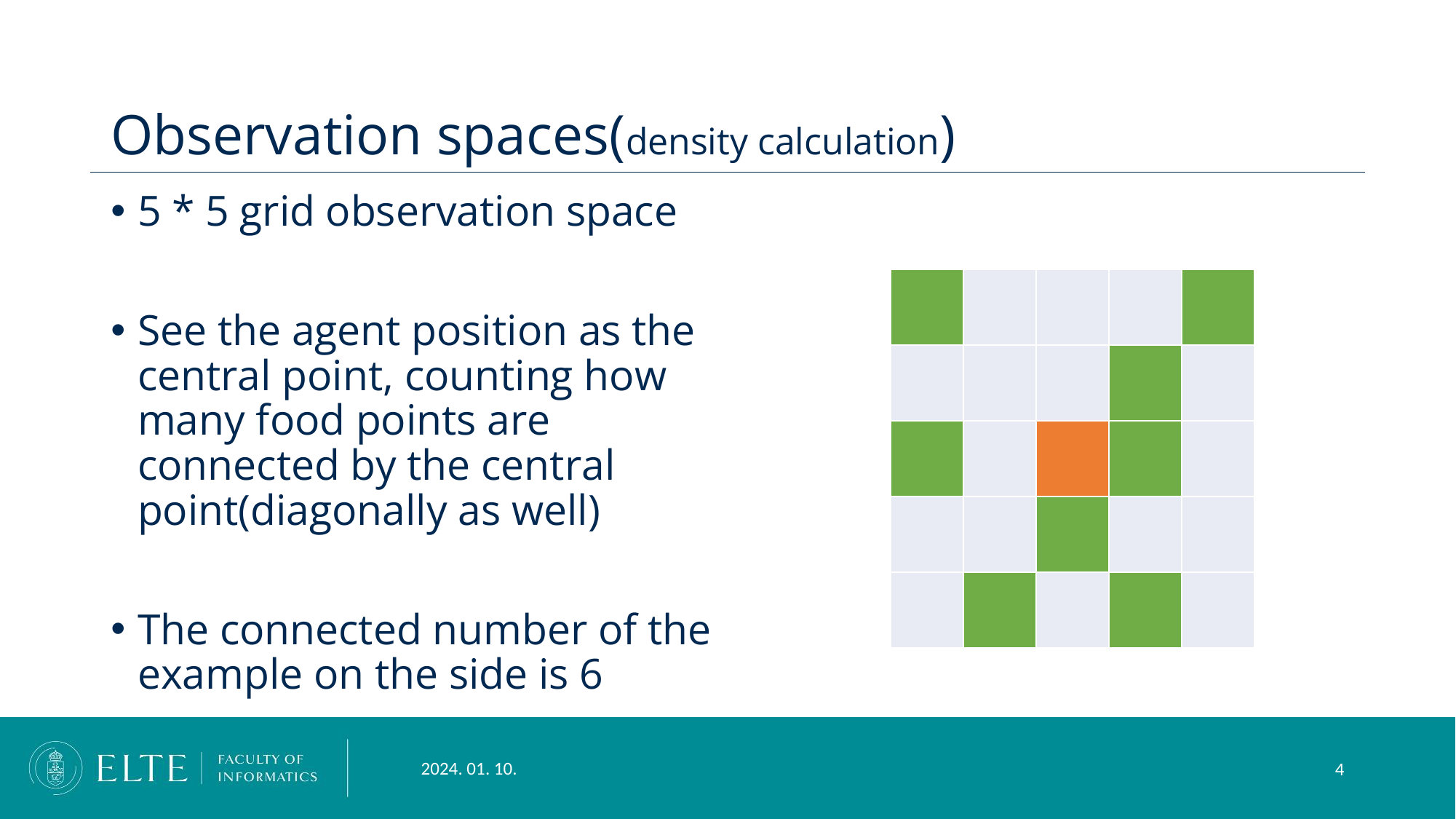

# Observation spaces(density calculation)
5 * 5 grid observation space

See the agent position as the central point, counting how many food points are connected by the central point(diagonally as well)

The connected number of the example on the side is 6
|  |  |  |  |  |
| --- | --- | --- | --- | --- |
|  |  |  |  |  |
|  |  |  |  |  |
|  |  |  |  |  |
|  |  |  |  |  |
2024. 01. 10.

4